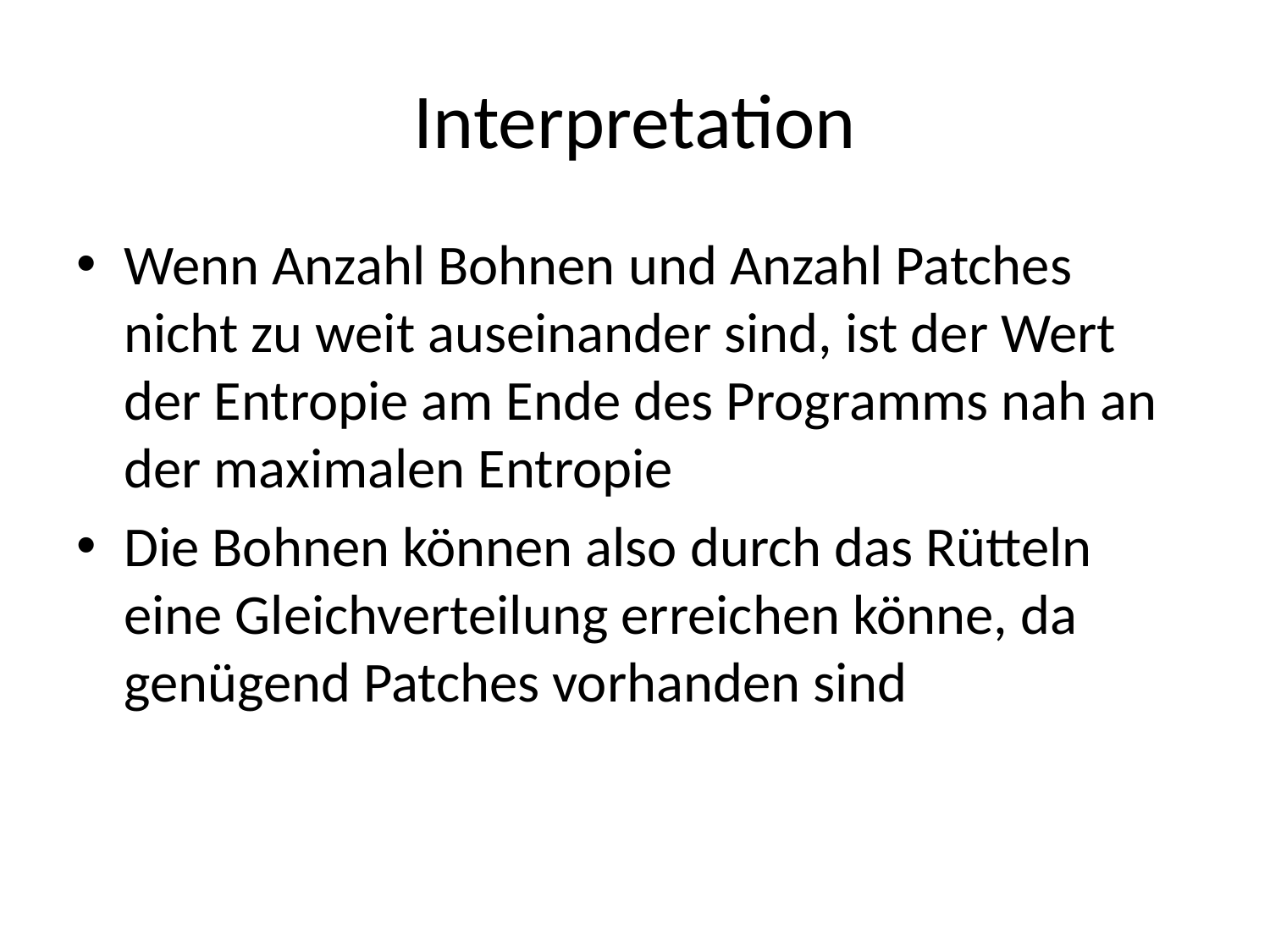

# Interpretation
Wenn Anzahl Bohnen und Anzahl Patches nicht zu weit auseinander sind, ist der Wert der Entropie am Ende des Programms nah an der maximalen Entropie
Die Bohnen können also durch das Rütteln eine Gleichverteilung erreichen könne, da genügend Patches vorhanden sind